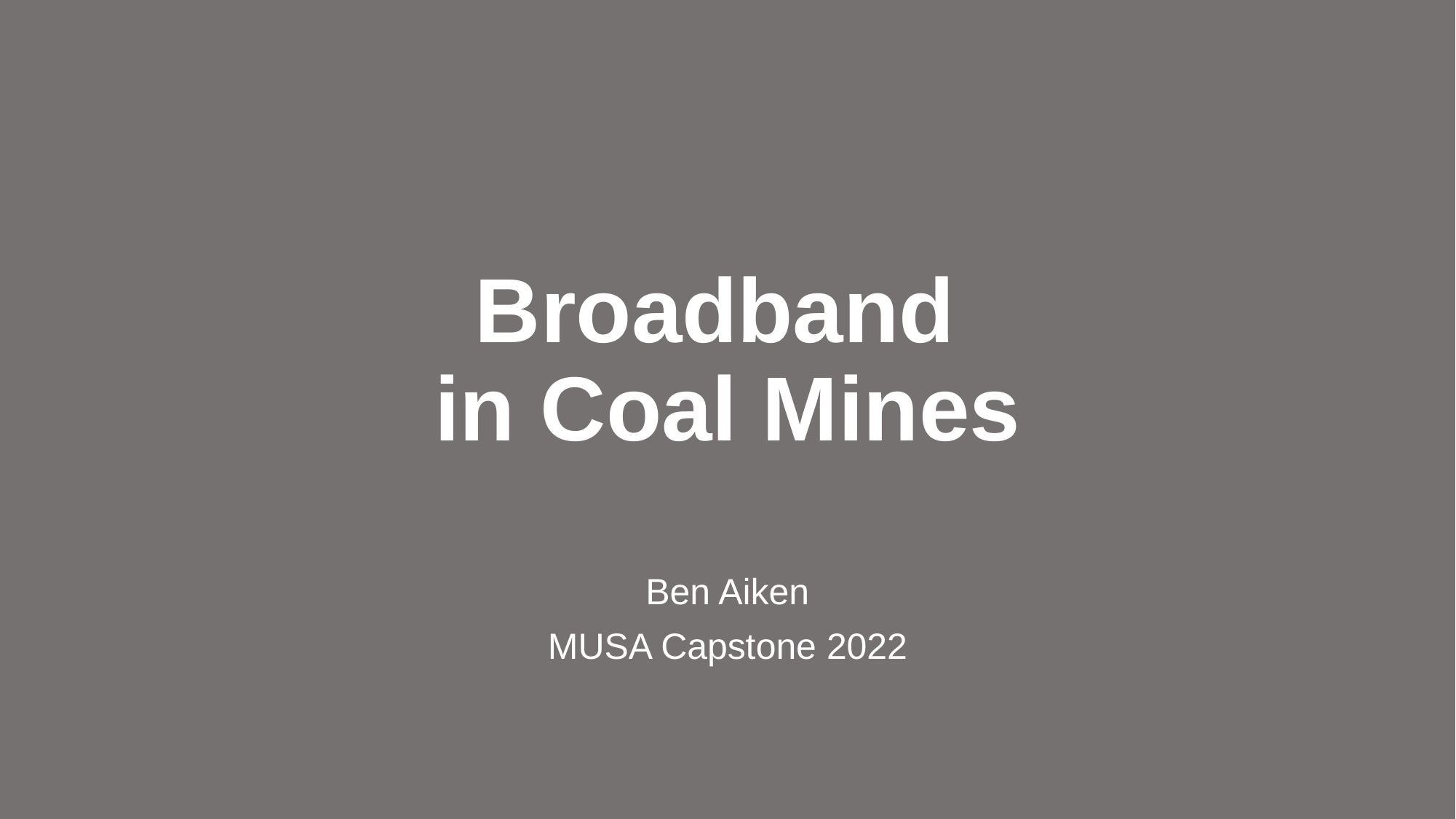

# Broadband in Coal Mines
Ben Aiken
MUSA Capstone 2022